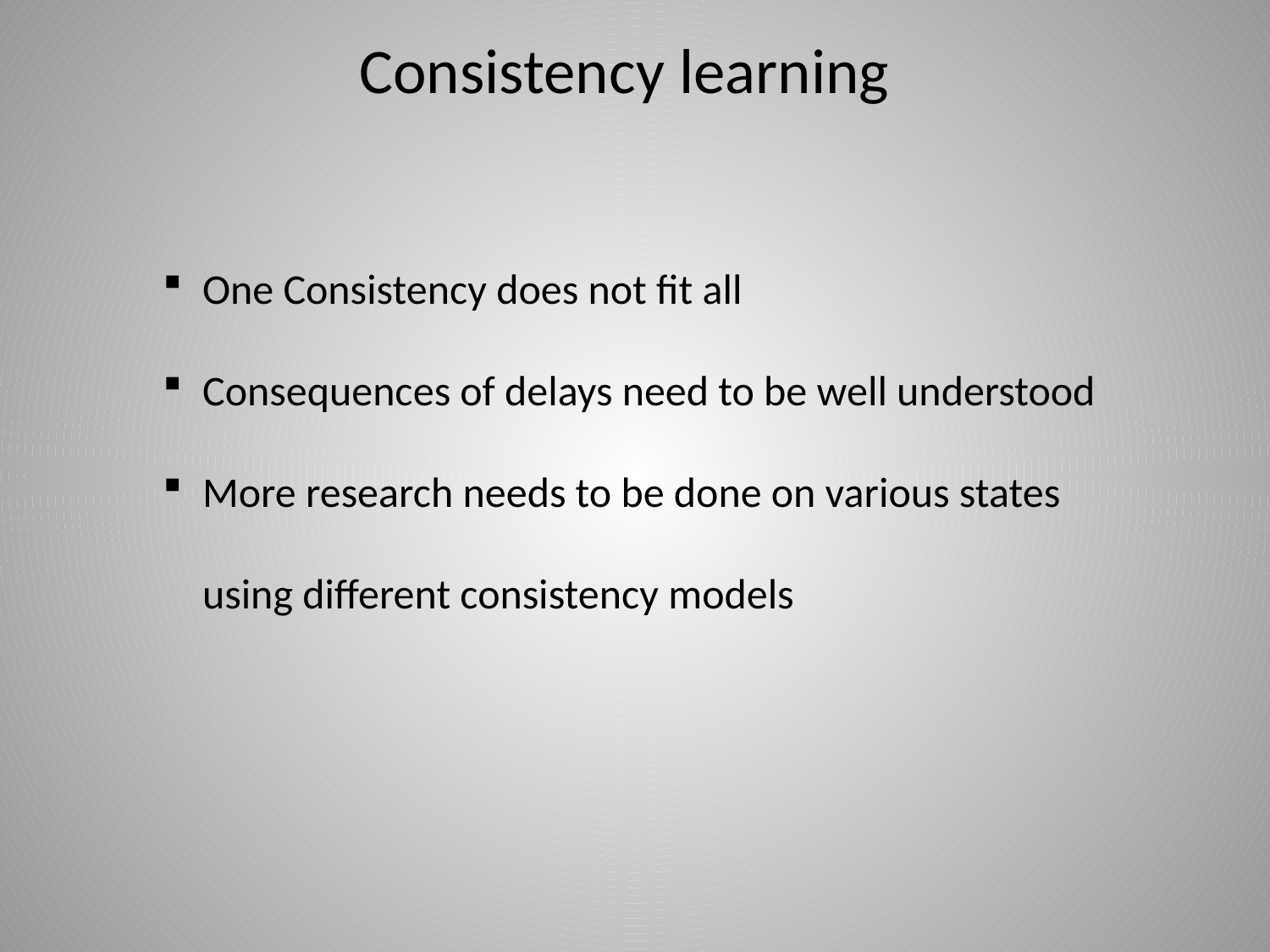

# Consistency learning
One Consistency does not fit all
Consequences of delays need to be well understood
More research needs to be done on various states using different consistency models